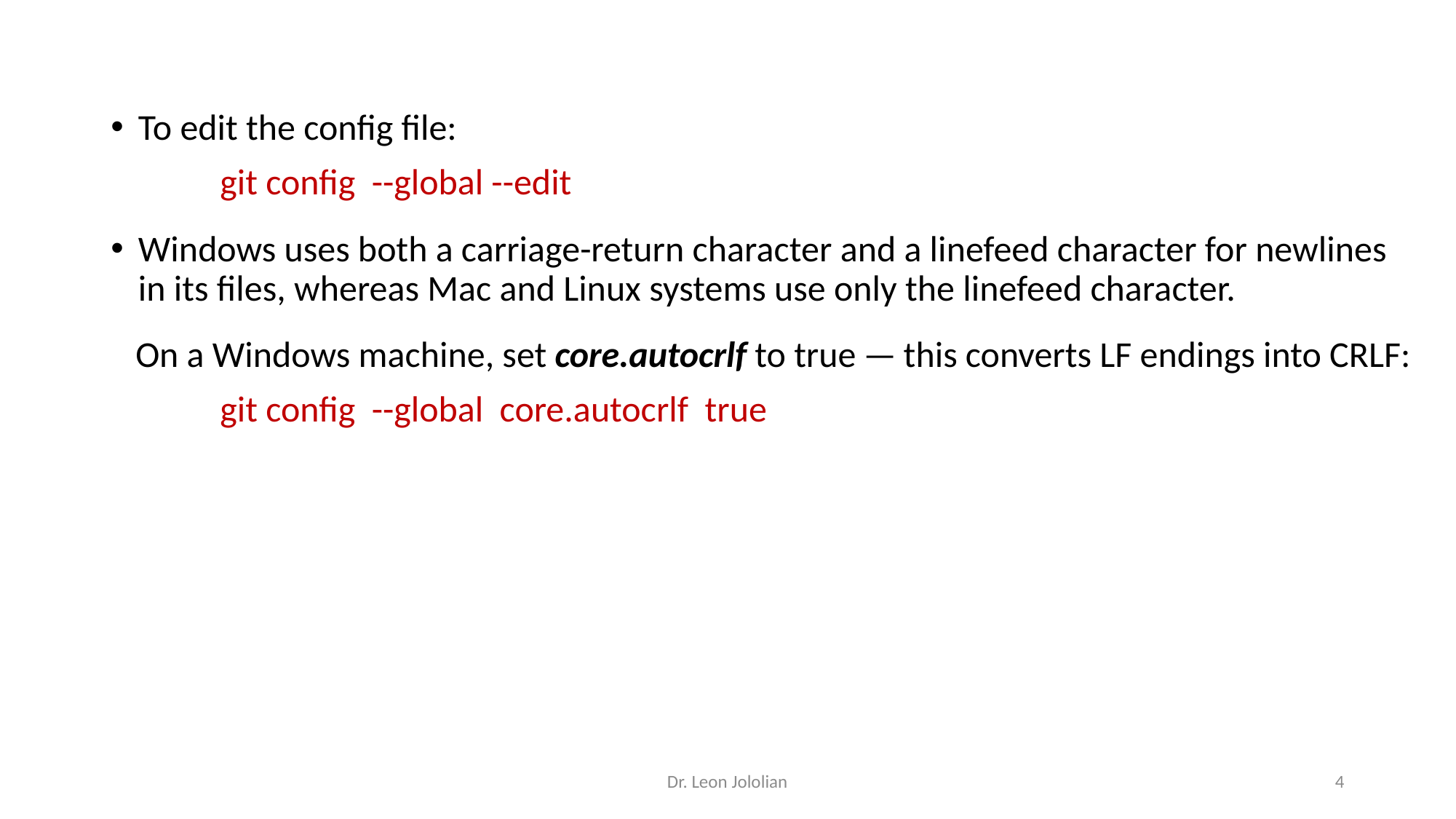

To edit the config file:
	git config  --global --edit
Windows uses both a carriage-return character and a linefeed character for newlines in its files, whereas Mac and Linux systems use only the linefeed character.
   On a Windows machine, set core.autocrlf to true — this converts LF endings into CRLF:
	git config  --global  core.autocrlf  true

Dr. Leon Jololian
4